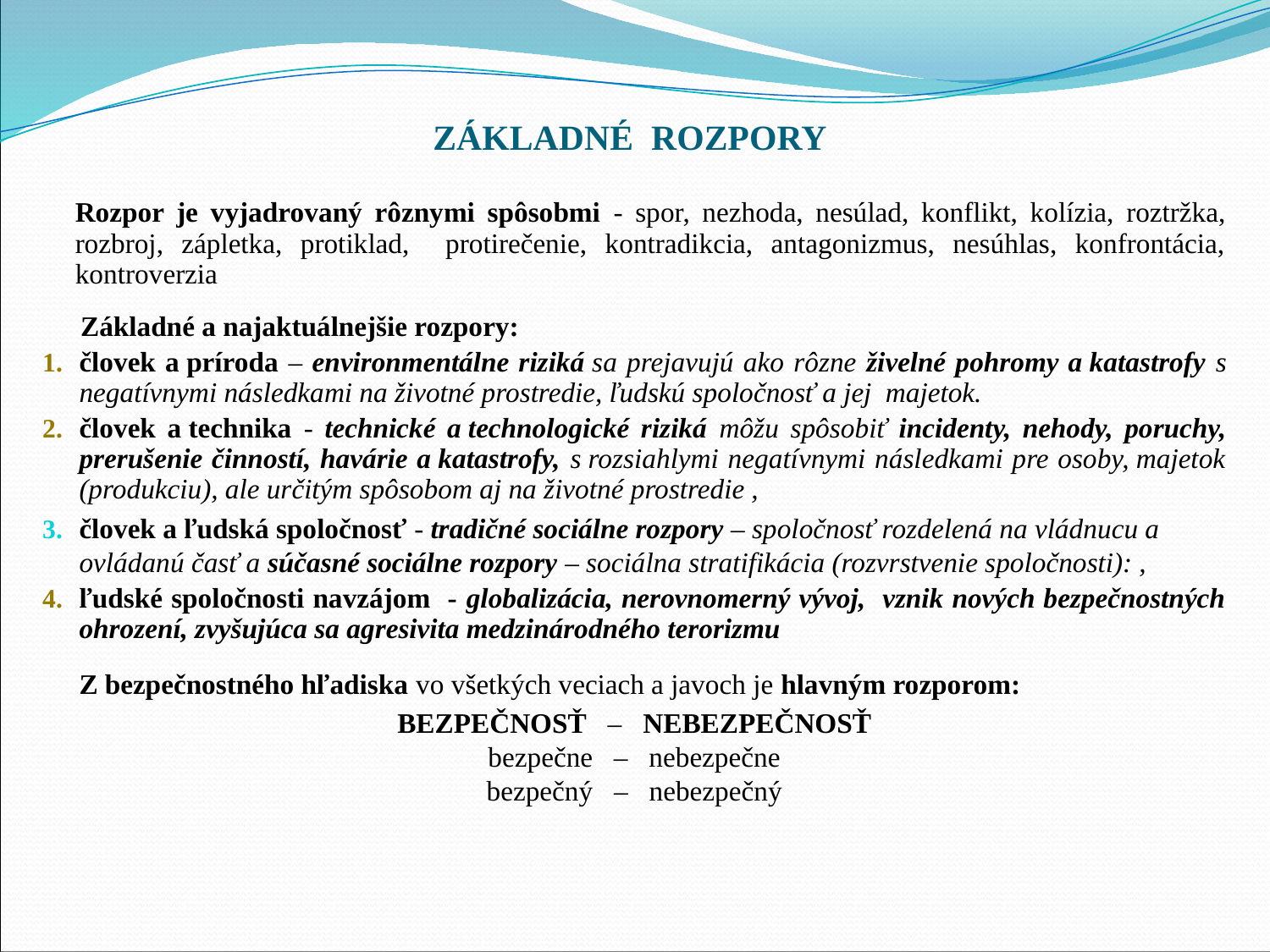

ZÁKLADNÉ  ROZPORY
	Rozpor je vyjadrovaný rôznymi spôsobmi - spor, nezhoda, nesúlad, konflikt, kolízia, roztržka, rozbroj, zápletka, protiklad,  protirečenie, kontradikcia, antagonizmus, nesúhlas, konfrontácia, kontroverzia
	Základné a najaktuálnejšie rozpory:
človek a príroda – environmentálne riziká sa prejavujú ako rôzne živelné pohromy a katastrofy s negatívnymi následkami na životné prostredie, ľudskú spoločnosť a jej  majetok.
človek a technika - technické a technologické riziká môžu spôsobiť incidenty, nehody, poruchy, prerušenie činností, havárie a katastrofy, s rozsiahlymi negatívnymi následkami pre osoby, majetok (produkciu), ale určitým spôsobom aj na životné prostredie ,
človek a ľudská spoločnosť - tradičné sociálne rozpory – spoločnosť rozdelená na vládnucu a ovládanú časť a súčasné sociálne rozpory – sociálna stratifikácia (rozvrstvenie spoločnosti): ,
ľudské spoločnosti navzájom  - globalizácia, nerovnomerný vývoj,  vznik nových bezpečnostných ohrození, zvyšujúca sa agresivita medzinárodného terorizmu
	Z bezpečnostného hľadiska vo všetkých veciach a javoch je hlavným rozporom:
BEZPEČNOSŤ   –   NEBEZPEČNOSŤ
bezpečne   –   nebezpečne
bezpečný   –   nebezpečný